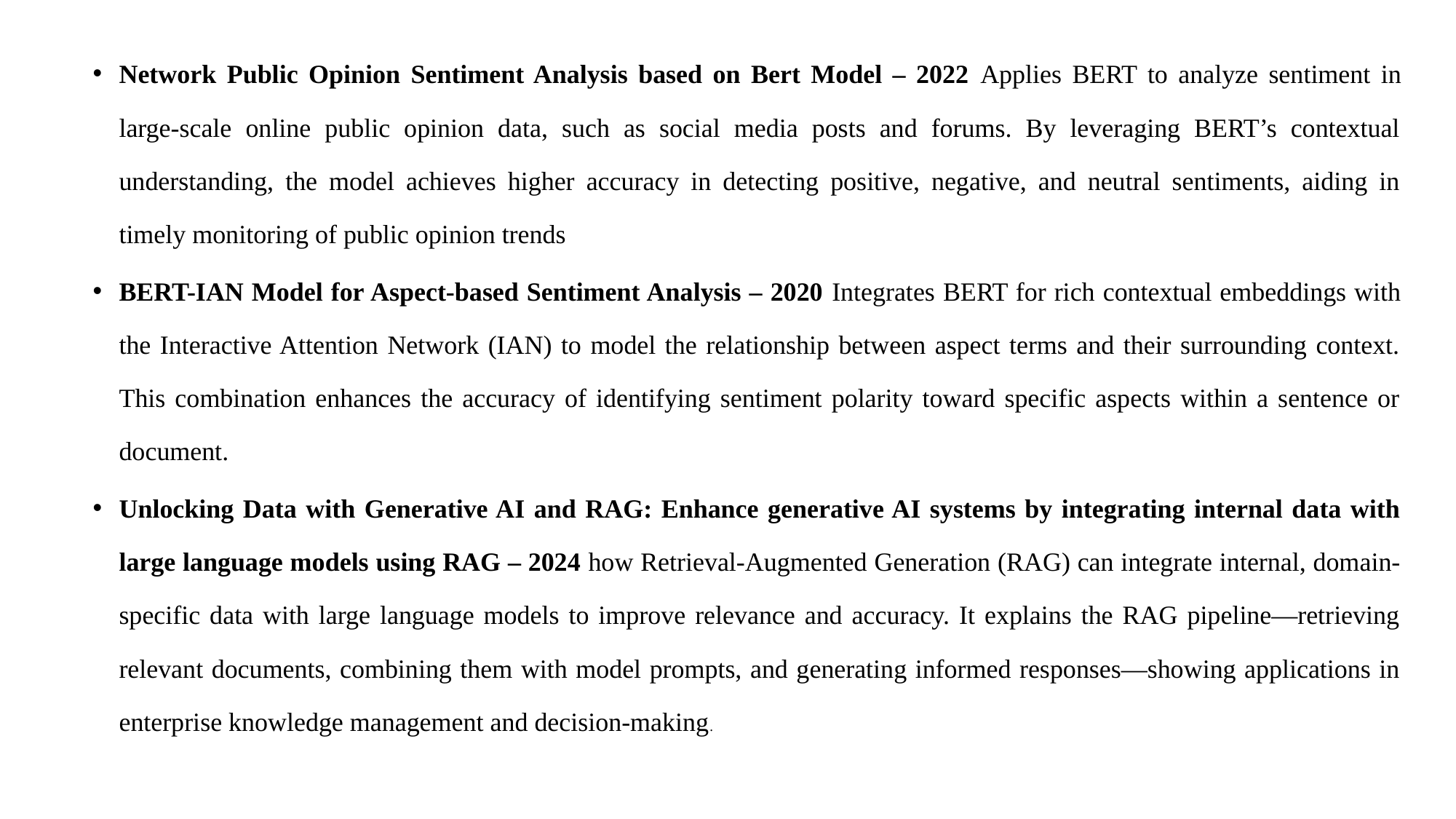

Network Public Opinion Sentiment Analysis based on Bert Model – 2022 Applies BERT to analyze sentiment in large-scale online public opinion data, such as social media posts and forums. By leveraging BERT’s contextual understanding, the model achieves higher accuracy in detecting positive, negative, and neutral sentiments, aiding in timely monitoring of public opinion trends
BERT-IAN Model for Aspect-based Sentiment Analysis – 2020 Integrates BERT for rich contextual embeddings with the Interactive Attention Network (IAN) to model the relationship between aspect terms and their surrounding context. This combination enhances the accuracy of identifying sentiment polarity toward specific aspects within a sentence or document.
Unlocking Data with Generative AI and RAG: Enhance generative AI systems by integrating internal data with large language models using RAG – 2024 how Retrieval-Augmented Generation (RAG) can integrate internal, domain-specific data with large language models to improve relevance and accuracy. It explains the RAG pipeline—retrieving relevant documents, combining them with model prompts, and generating informed responses—showing applications in enterprise knowledge management and decision-making.